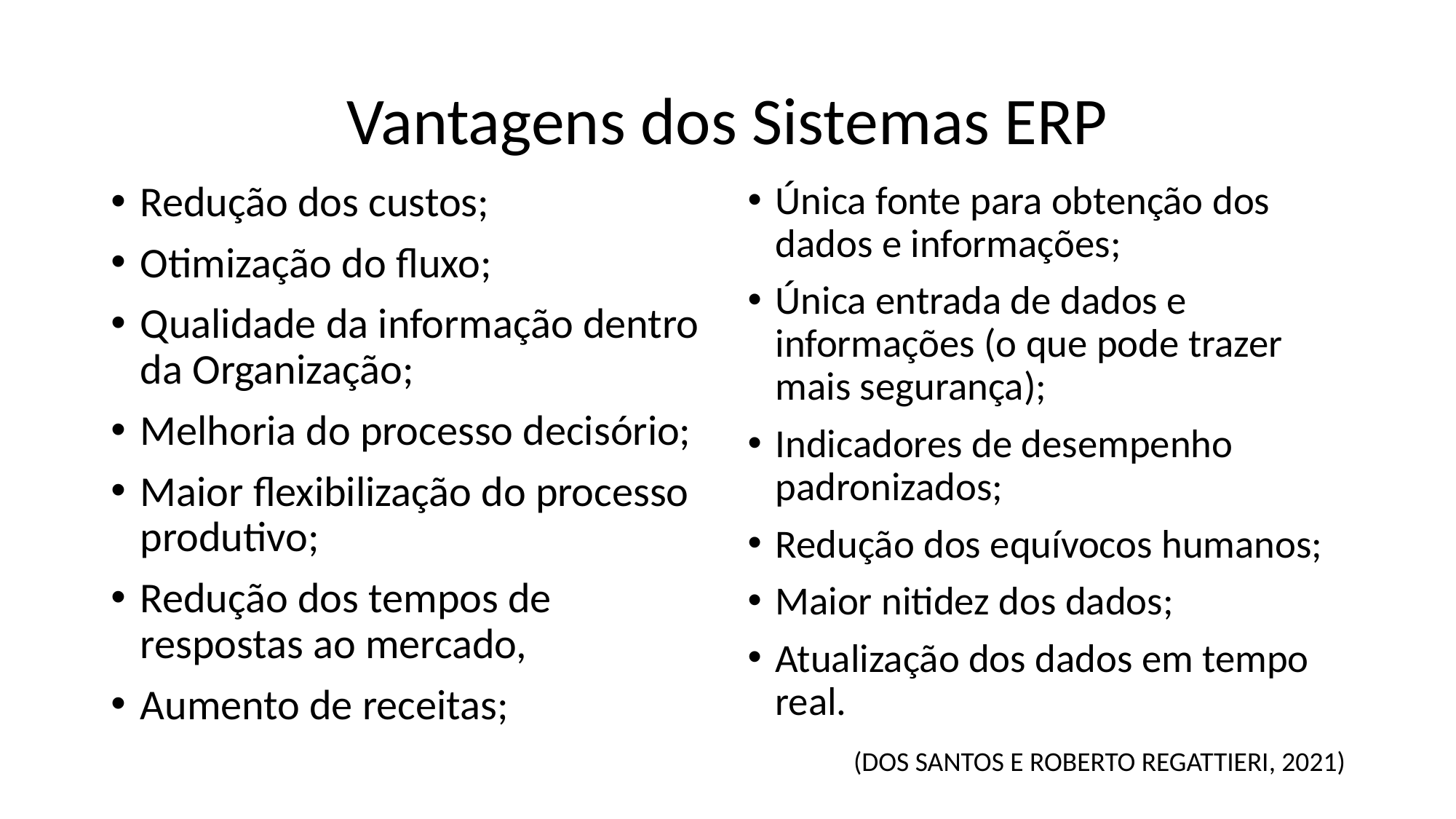

# Vantagens dos Sistemas ERP
Redução dos custos;
Otimização do fluxo;
Qualidade da informação dentro da Organização;
Melhoria do processo decisório;
Maior flexibilização do processo produtivo;
Redução dos tempos de respostas ao mercado,
Aumento de receitas;

Única fonte para obtenção dos dados e informações;
Única entrada de dados e informações (o que pode trazer mais segurança);
Indicadores de desempenho padronizados;
Redução dos equívocos humanos;
Maior nitidez dos dados;
Atualização dos dados em tempo real.
(DOS SANTOS E ROBERTO REGATTIERI, 2021)